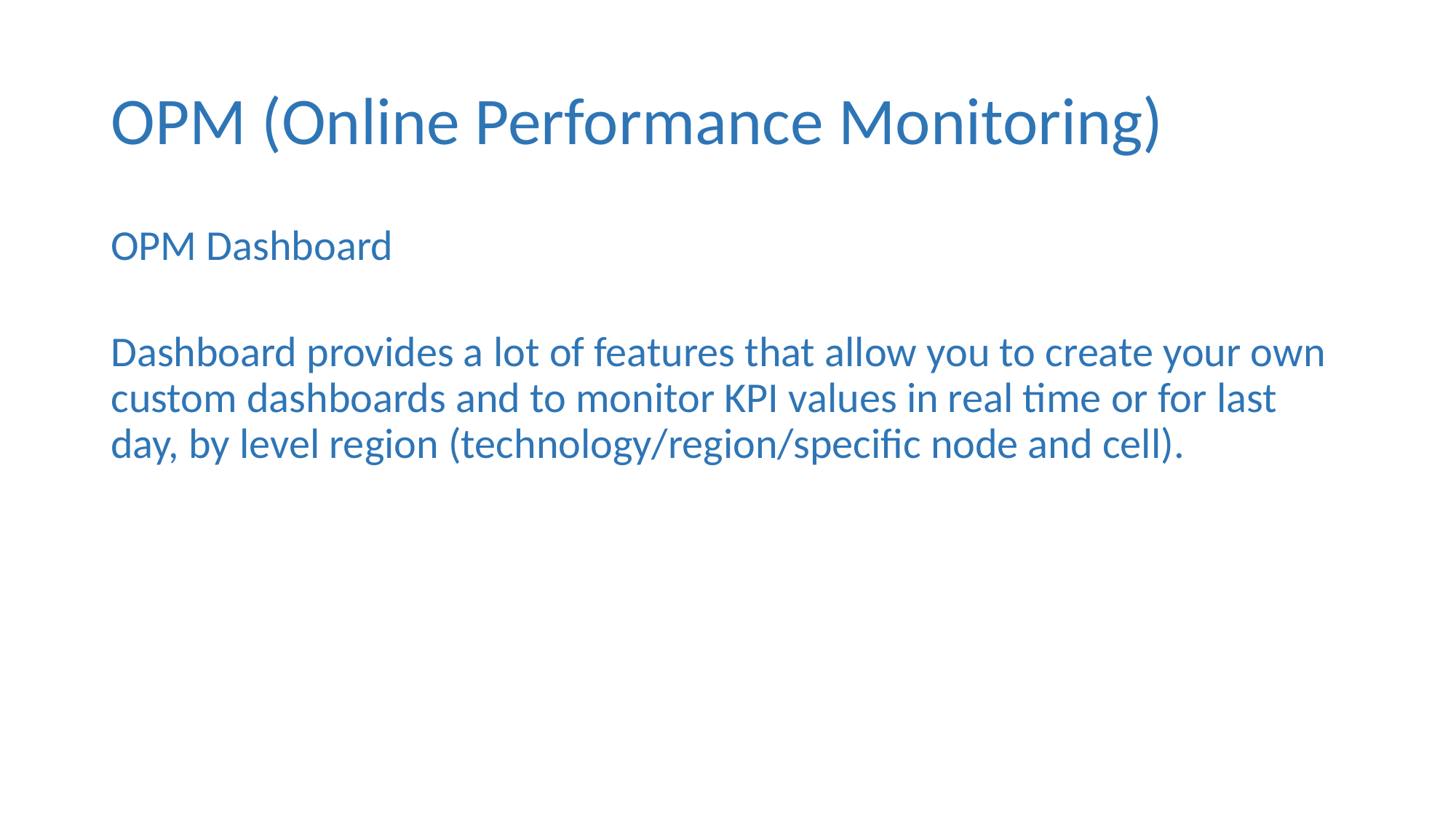

# OPM (Online Performance Monitoring)
OPM Dashboard
Dashboard provides a lot of features that allow you to create your own custom dashboards and to monitor KPI values in real time or for last day, by level region (technology/region/specific node and cell).